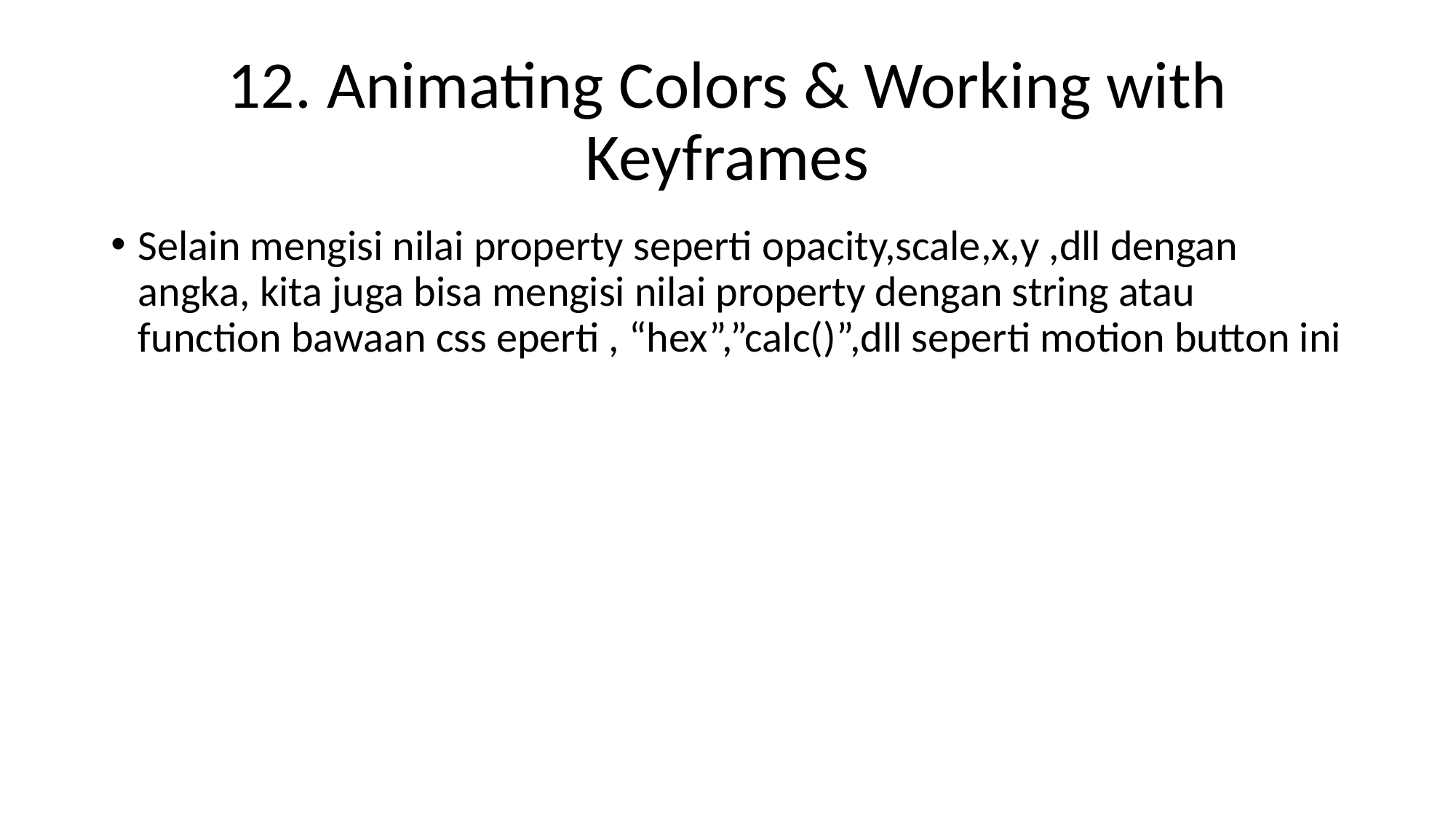

# 12. Animating Colors & Working with Keyframes
Selain mengisi nilai property seperti opacity,scale,x,y ,dll dengan angka, kita juga bisa mengisi nilai property dengan string atau function bawaan css eperti , “hex”,”calc()”,dll seperti motion button ini